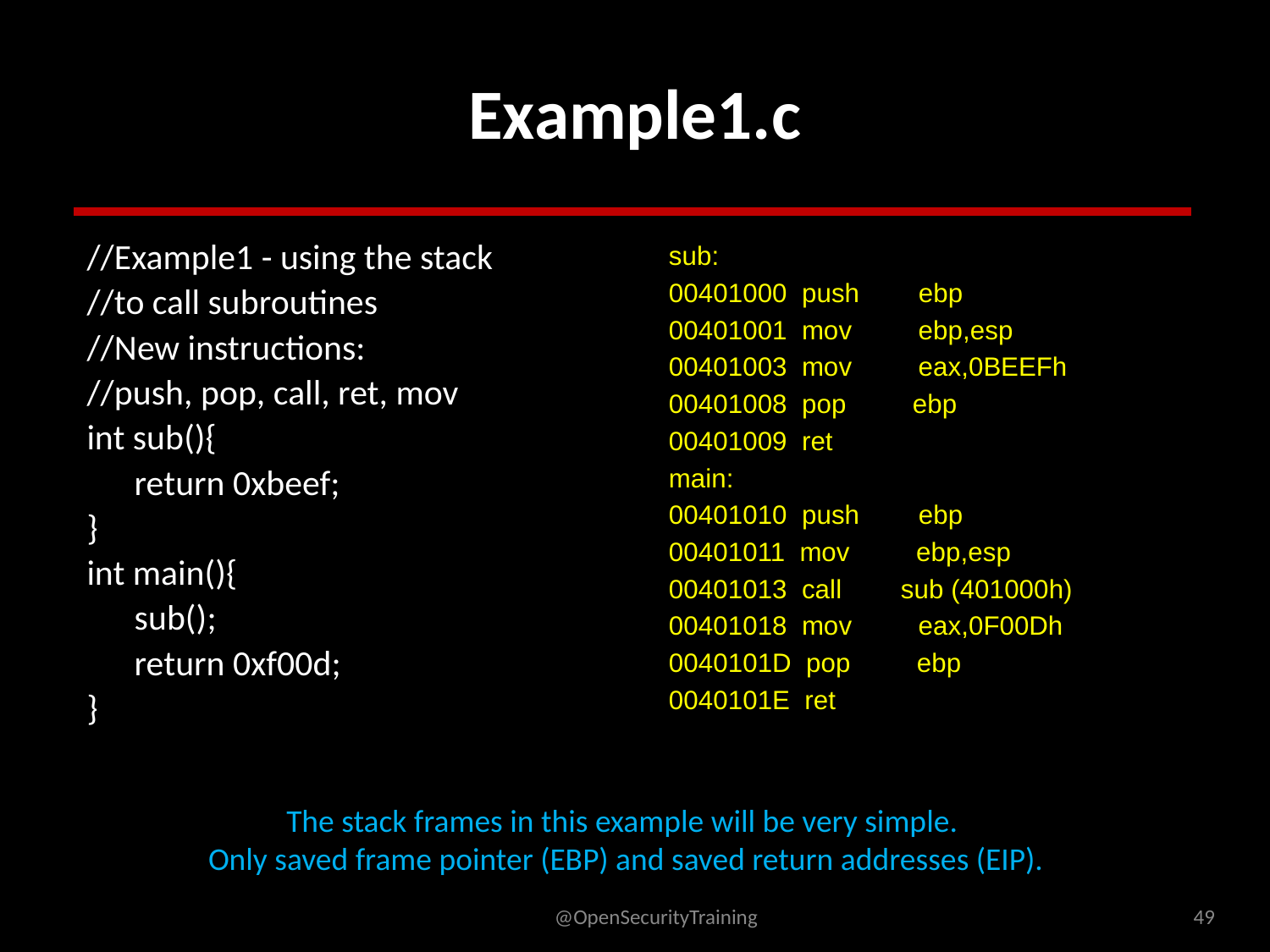

# Example1.c
//Example1 - using the stack
//to call subroutines
//New instructions:
//push, pop, call, ret, mov
int sub(){
	return 0xbeef;
}
int main(){
	sub();
	return 0xf00d;
}
sub:
00401000  push        ebp
00401001  mov         ebp,esp
00401003  mov         eax,0BEEFh
00401008  pop         ebp
00401009  ret
main:
00401010  push        ebp
00401011  mov         ebp,esp
00401013  call        sub (401000h)
00401018  mov         eax,0F00Dh
0040101D  pop         ebp
0040101E  ret
The stack frames in this example will be very simple.
Only saved frame pointer (EBP) and saved return addresses (EIP).